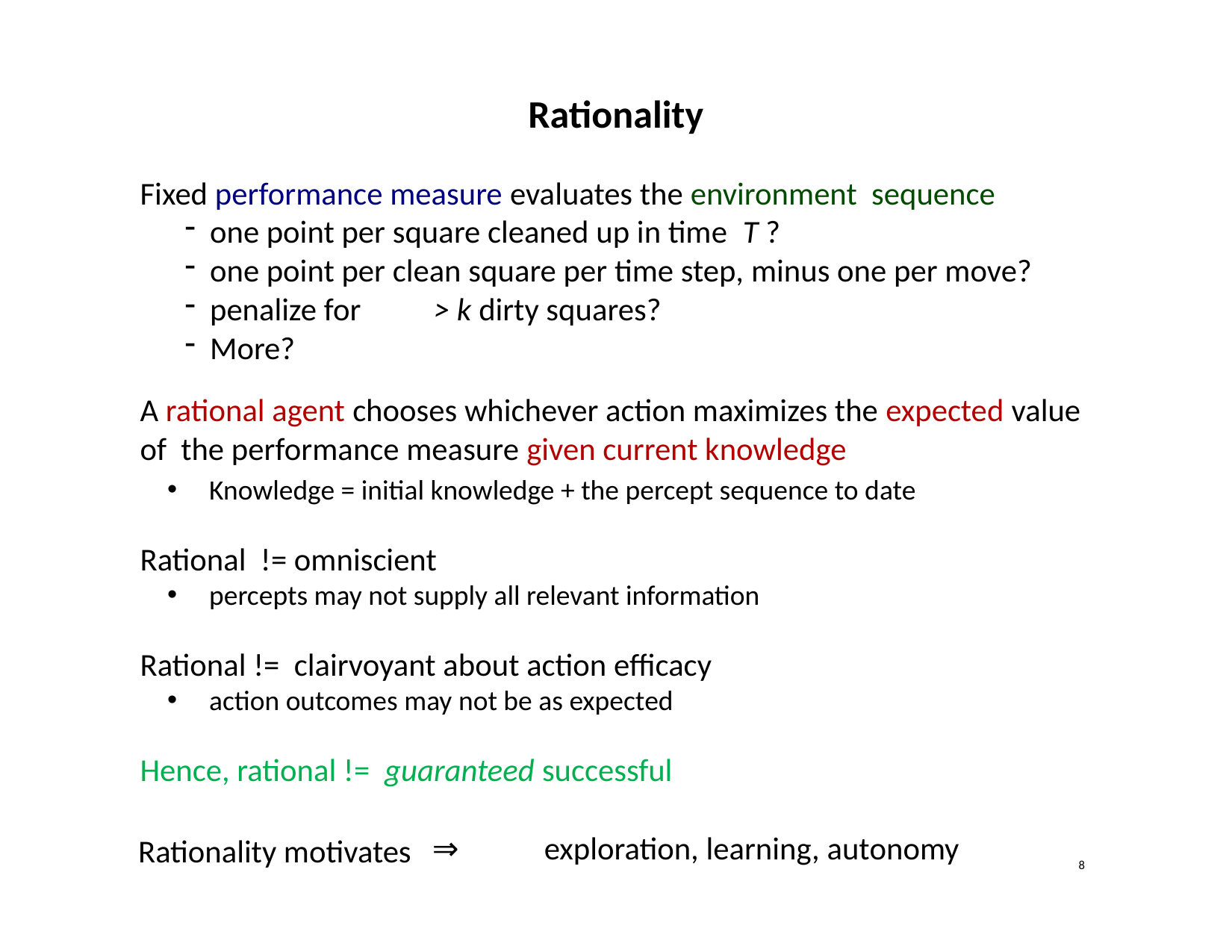

Rationality
Fixed performance measure evaluates the environment  sequence
one point per square cleaned up in time  T ?
one point per clean square per time step, minus one per move?
penalize for	> k dirty squares?
More?
A rational agent chooses whichever action maximizes the expected value of  the performance measure given current knowledge
Knowledge = initial knowledge + the percept sequence to date

Rational  != omniscient
percepts may not supply all relevant information

Rational !=  clairvoyant about action efficacy
action outcomes may not be as expected

Hence, rational !=  guaranteed successful
⇒	exploration, learning, autonomy
Rationality motivates
8